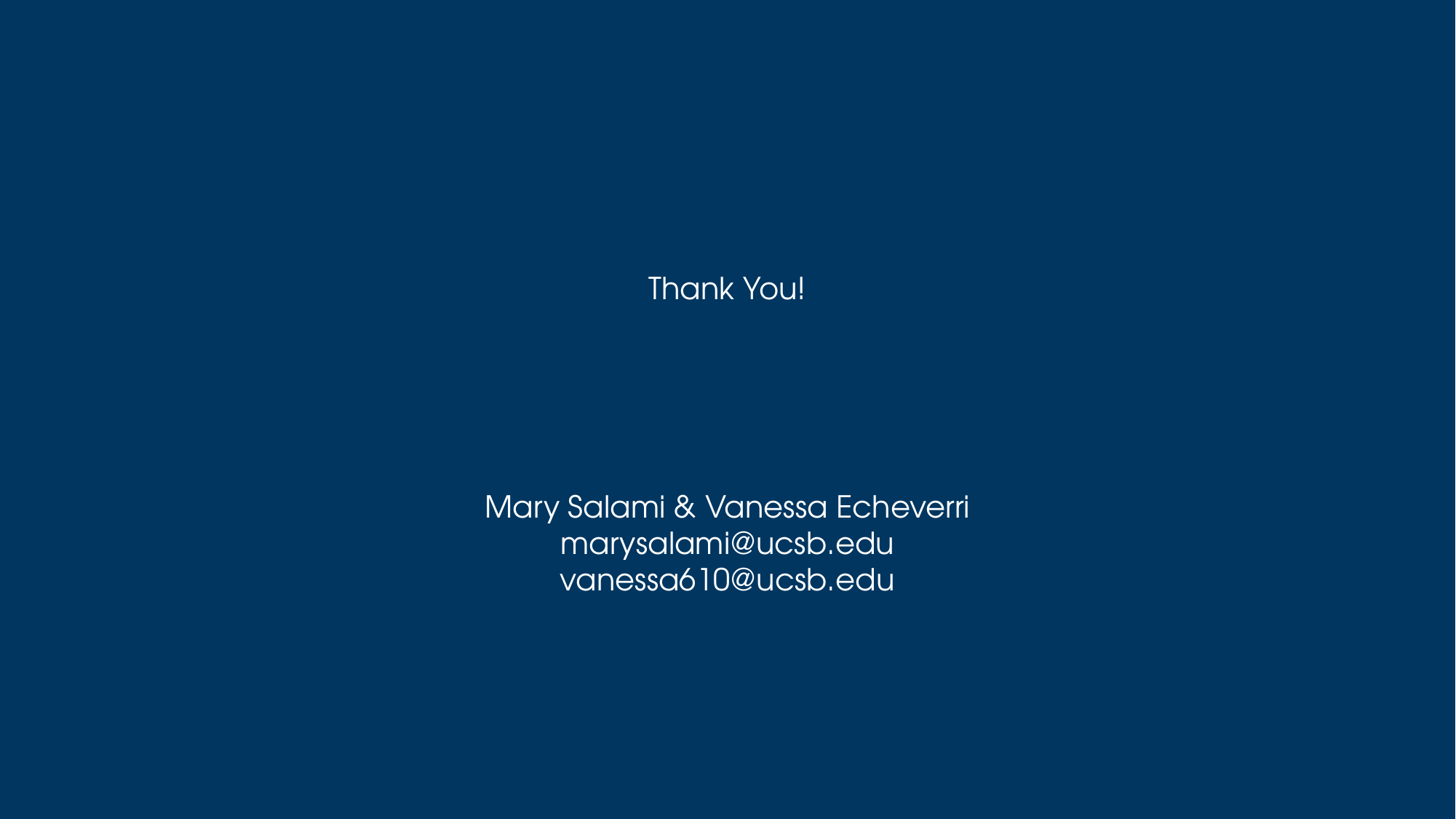

Thank You!

Mary Salami & Vanessa Echeverri
marysalami@ucsb.edu
vanessa610@ucsb.edu